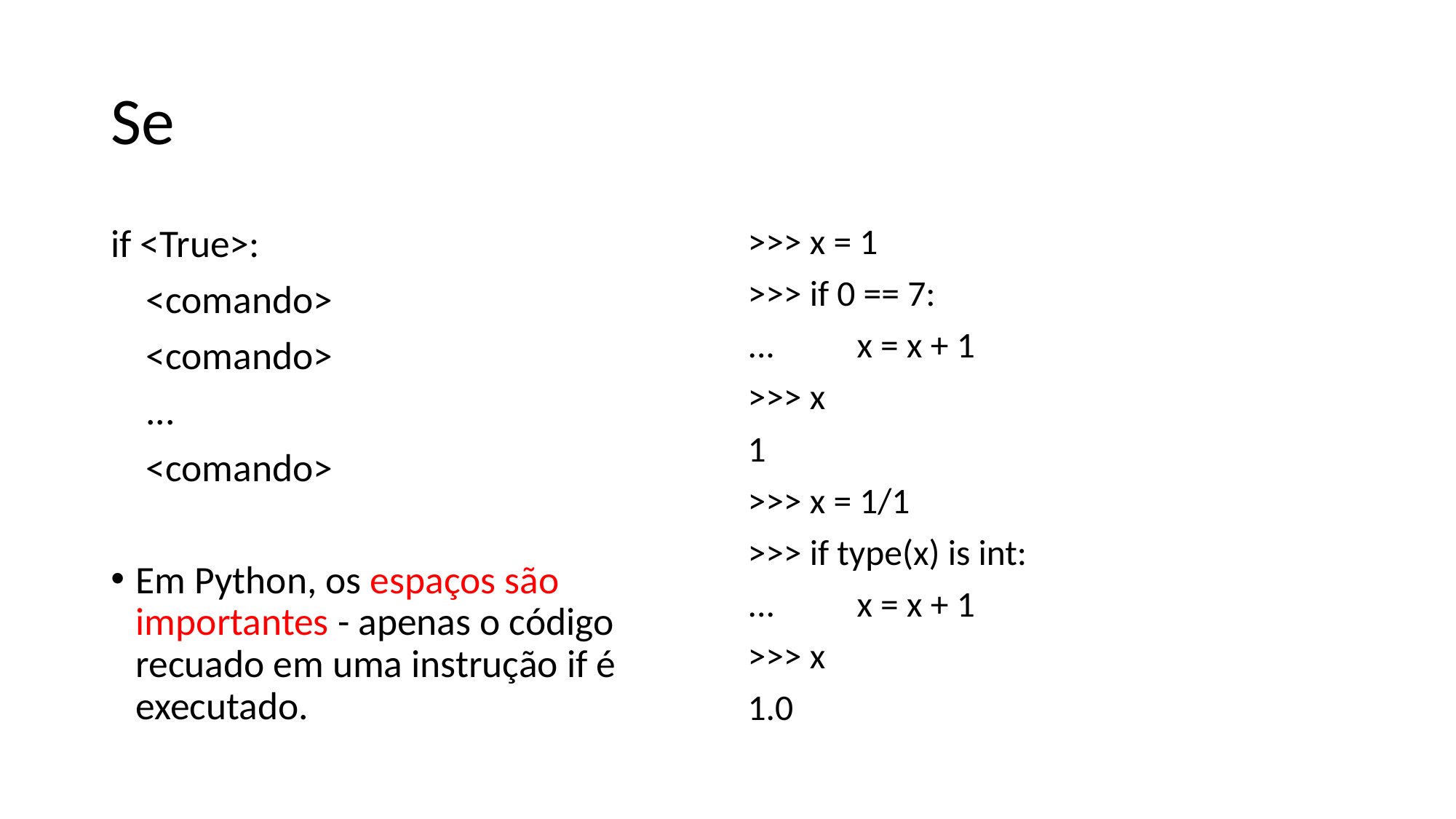

# Se
if <True>:
    <comando>
    <comando>
    ...
    <comando>

Em Python, os espaços são importantes - apenas o código recuado em uma instrução if é executado.
>>> x = 1
>>> if 0 == 7:
...          x = x + 1
>>> x
1
>>> x = 1/1
>>> if type(x) is int:
...          x = x + 1
>>> x
1.0